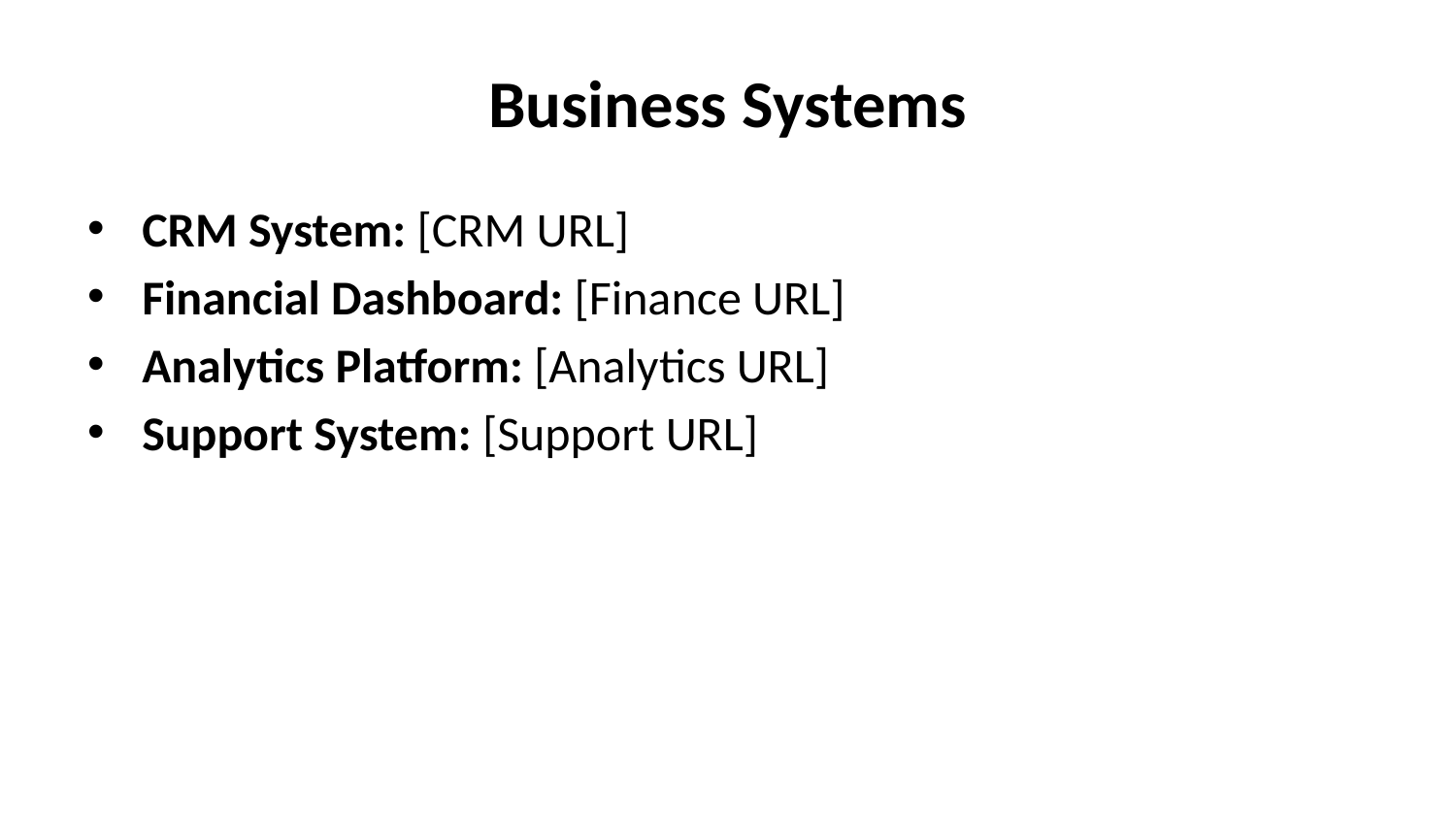

# Business Systems
CRM System: [CRM URL]
Financial Dashboard: [Finance URL]
Analytics Platform: [Analytics URL]
Support System: [Support URL]